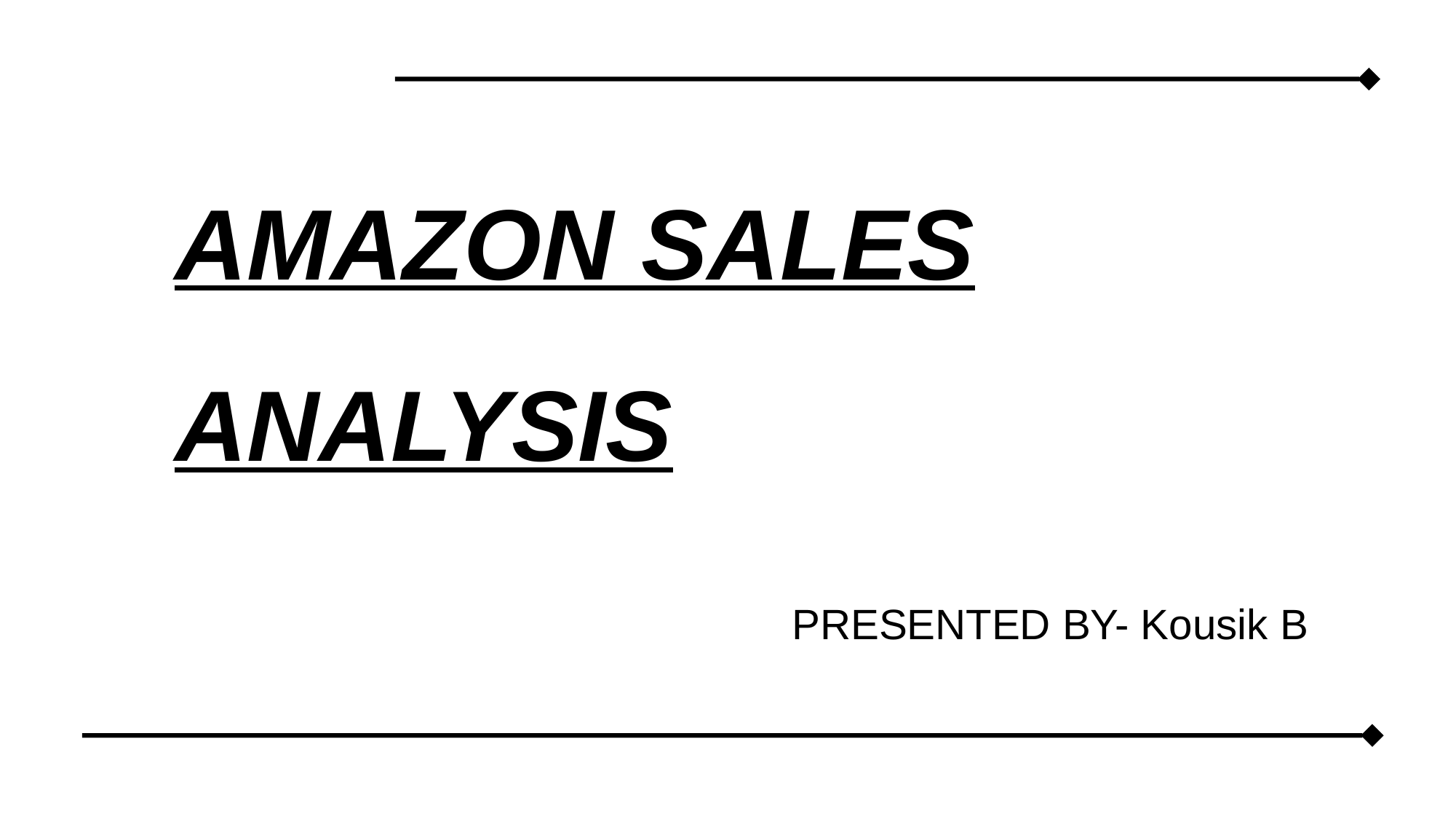

AMAZON SALES
ANALYSIS
PRESENTED BY- Kousik B